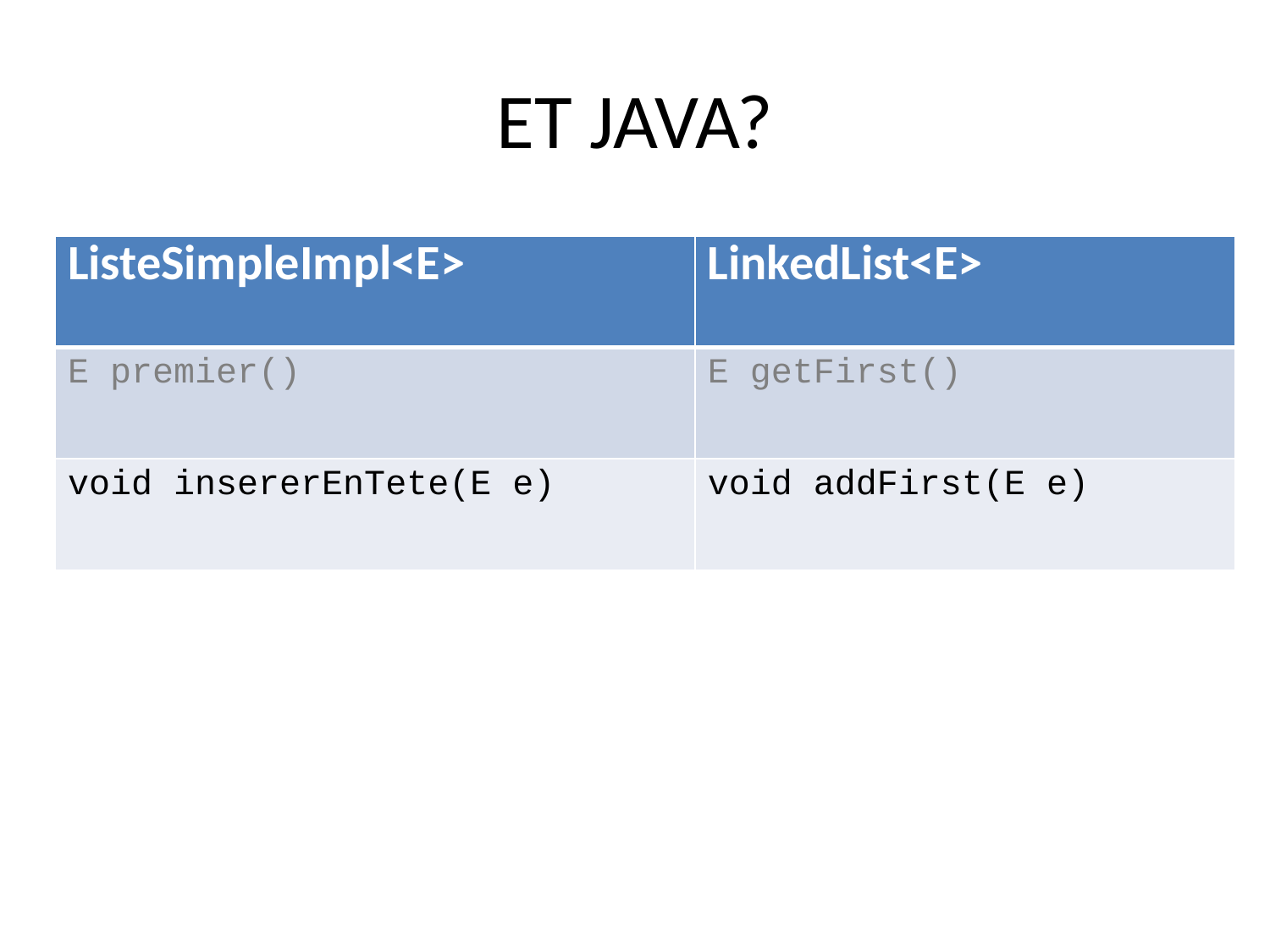

# ET JAVA?
| ListeSimpleImpl<E> | LinkedList<E> |
| --- | --- |
| E premier() | E getFirst() |
| void insererEnTete(E e) | void addFirst(E e) |